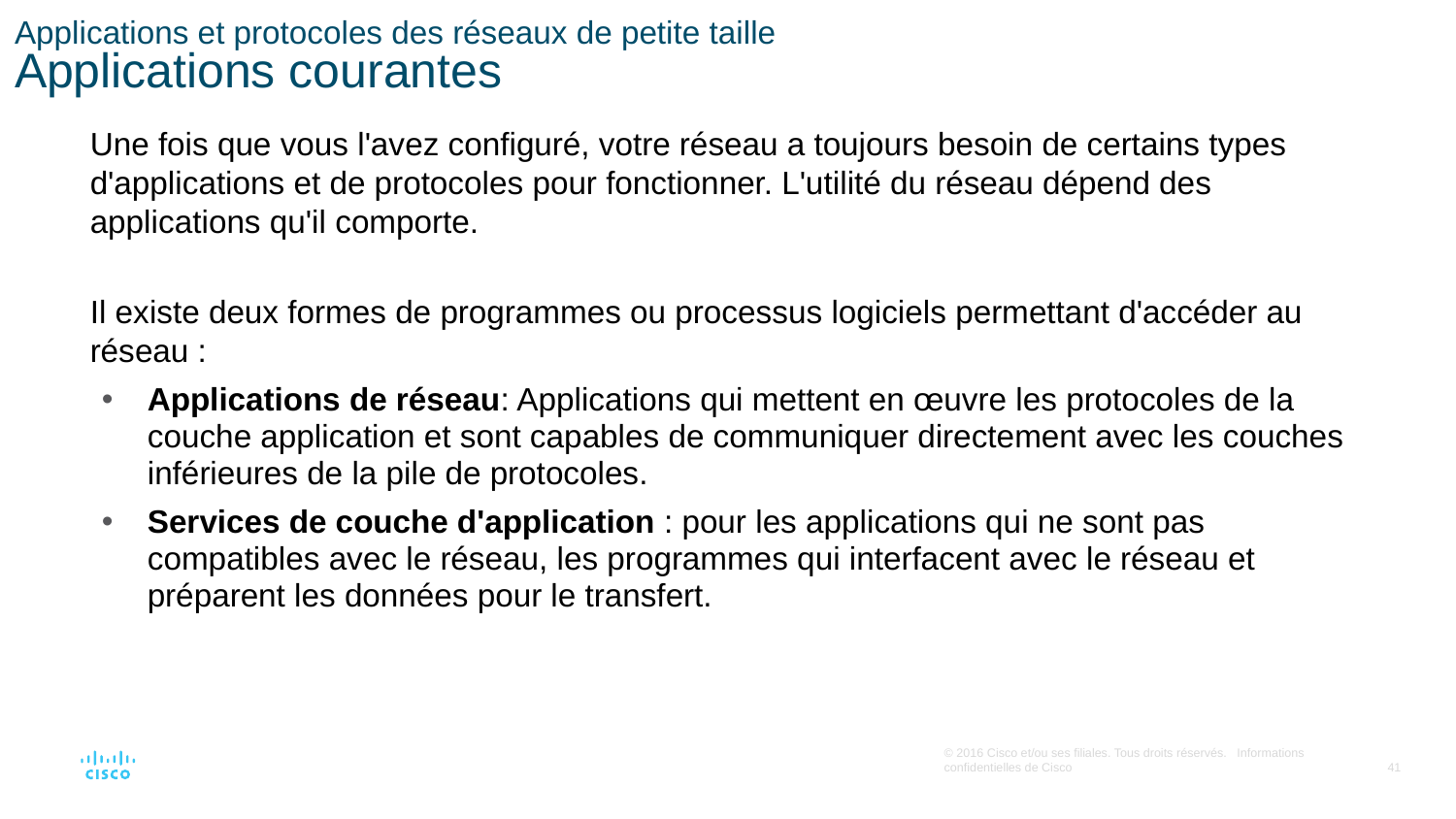

# Applications et protocoles des réseaux de petite taille Applications courantes
Une fois que vous l'avez configuré, votre réseau a toujours besoin de certains types d'applications et de protocoles pour fonctionner. L'utilité du réseau dépend des applications qu'il comporte.

Il existe deux formes de programmes ou processus logiciels permettant d'accéder au réseau :
Applications de réseau: Applications qui mettent en œuvre les protocoles de la couche application et sont capables de communiquer directement avec les couches inférieures de la pile de protocoles.
Services de couche d'application : pour les applications qui ne sont pas compatibles avec le réseau, les programmes qui interfacent avec le réseau et préparent les données pour le transfert.